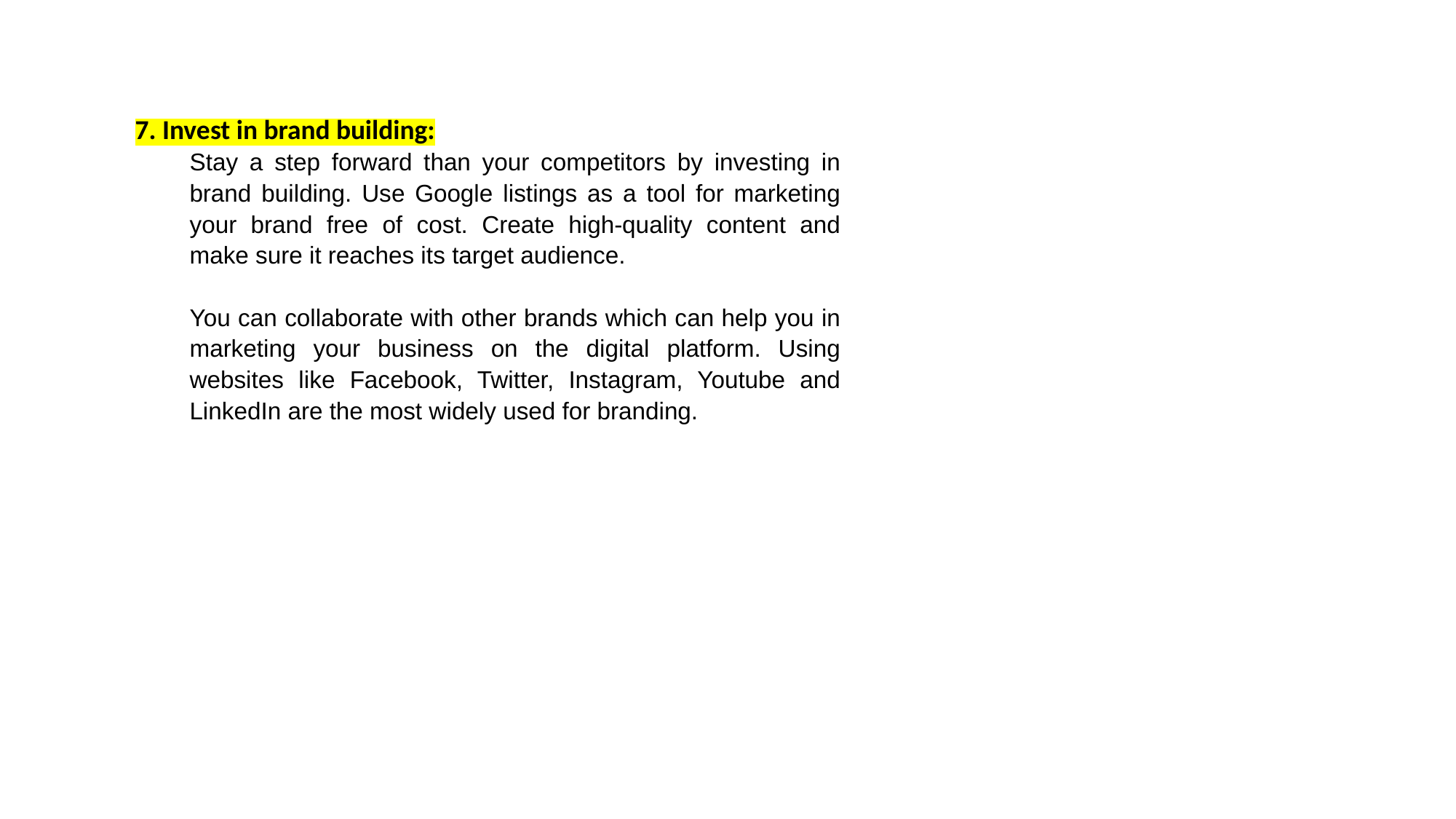

7. Invest in brand building:
Stay a step forward than your competitors by investing in brand building. Use Google listings as a tool for marketing your brand free of cost. Create high-quality content and make sure it reaches its target audience.

You can collaborate with other brands which can help you in marketing your business on the digital platform. Using websites like Facebook, Twitter, Instagram, Youtube and LinkedIn are the most widely used for branding.